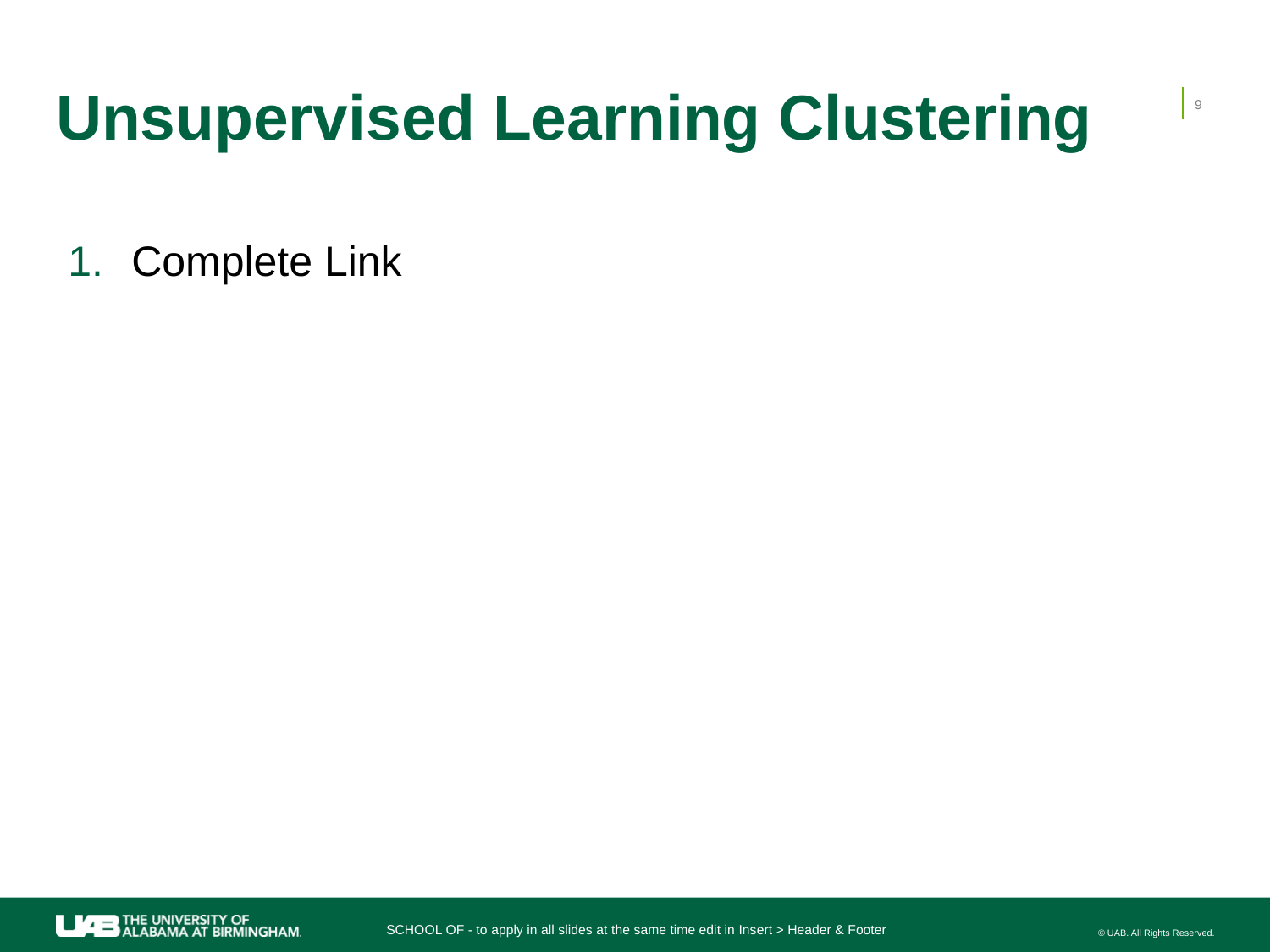

# Unsupervised Learning Clustering
9
Complete Link

SCHOOL OF - to apply in all slides at the same time edit in Insert > Header & Footer